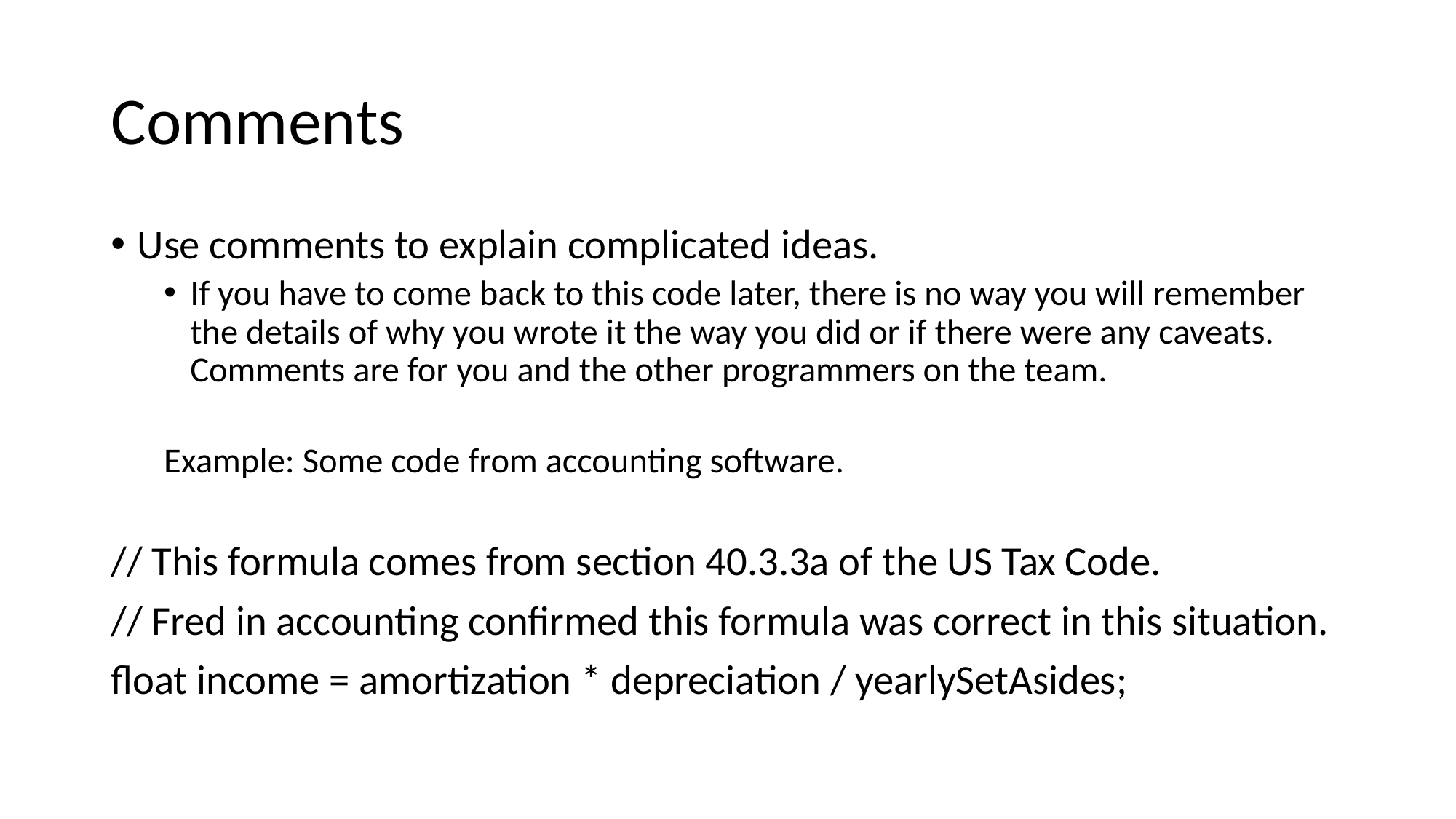

# Comments
Use comments to explain complicated ideas.
If you have to come back to this code later, there is no way you will remember the details of why you wrote it the way you did or if there were any caveats. Comments are for you and the other programmers on the team.

Example: Some code from accounting software.

// This formula comes from section 40.3.3a of the US Tax Code.
// Fred in accounting confirmed this formula was correct in this situation.
float income = amortization * depreciation / yearlySetAsides;